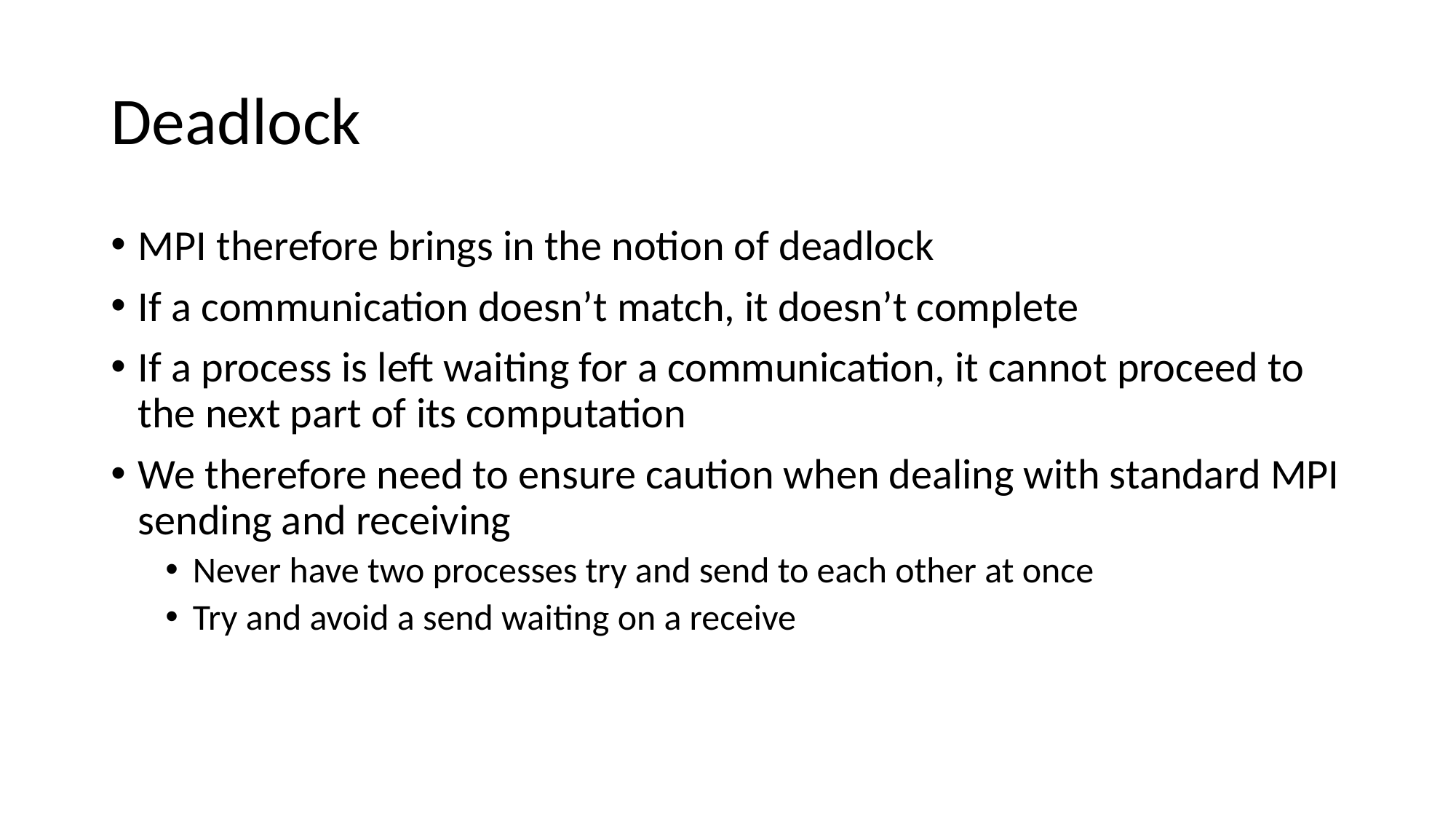

# Deadlock
MPI therefore brings in the notion of deadlock
If a communication doesn’t match, it doesn’t complete
If a process is left waiting for a communication, it cannot proceed to the next part of its computation
We therefore need to ensure caution when dealing with standard MPI sending and receiving
Never have two processes try and send to each other at once
Try and avoid a send waiting on a receive